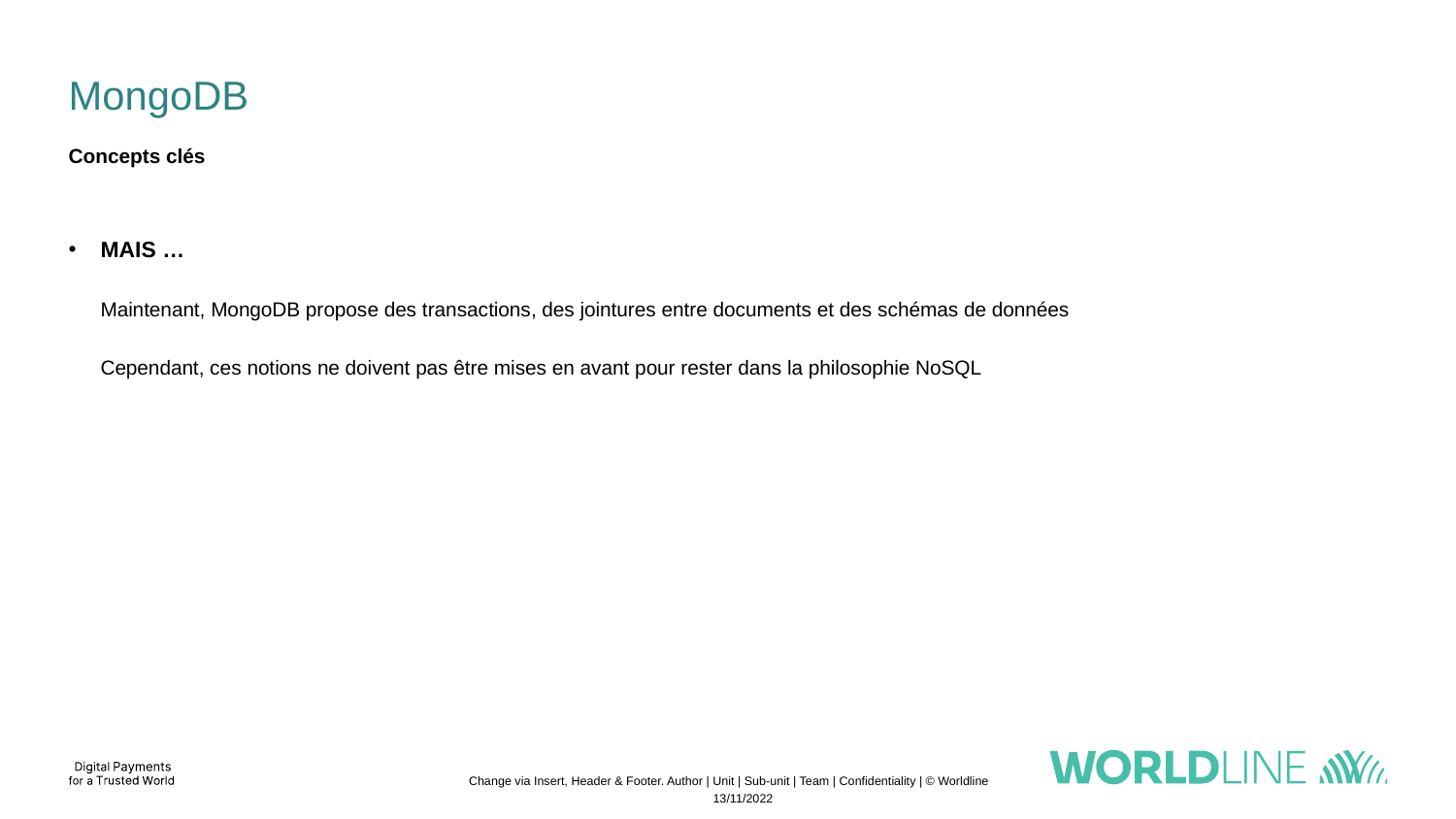

# MongoDB
Concepts clés
MAIS …

Maintenant, MongoDB propose des transactions, des jointures entre documents et des schémas de données

Cependant, ces notions ne doivent pas être mises en avant pour rester dans la philosophie NoSQL
Change via Insert, Header & Footer. Author | Unit | Sub-unit | Team | Confidentiality | © Worldline
13/11/2022